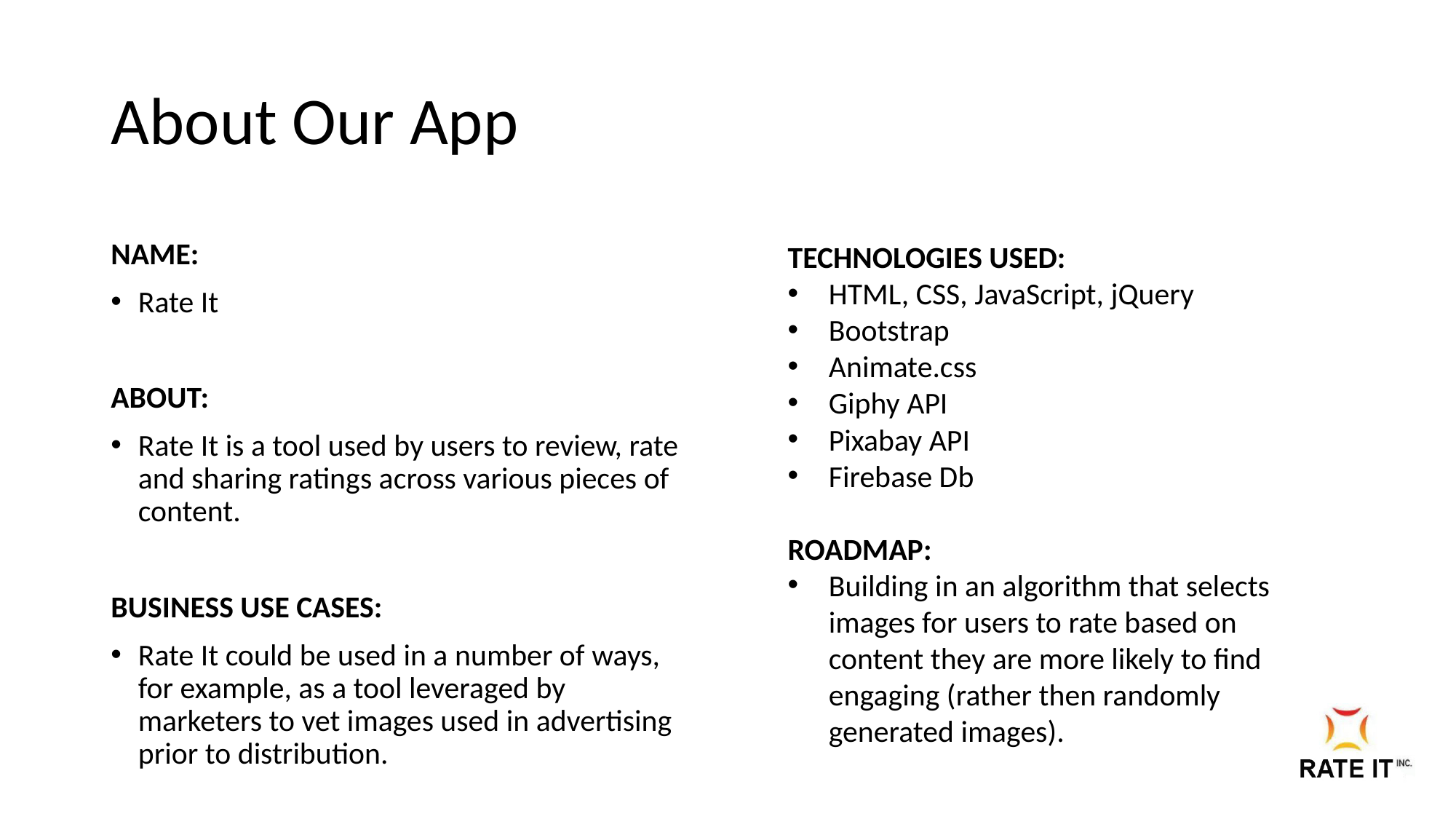

# About Our App
NAME:
Rate It

ABOUT:
Rate It is a tool used by users to review, rate and sharing ratings across various pieces of content.

BUSINESS USE CASES:
Rate It could be used in a number of ways, for example, as a tool leveraged by marketers to vet images used in advertising prior to distribution.
TECHNOLOGIES USED:
HTML, CSS, JavaScript, jQuery
Bootstrap
Animate.css
Giphy API
Pixabay API
Firebase Db

ROADMAP:
Building in an algorithm that selects images for users to rate based on content they are more likely to find engaging (rather then randomly generated images).